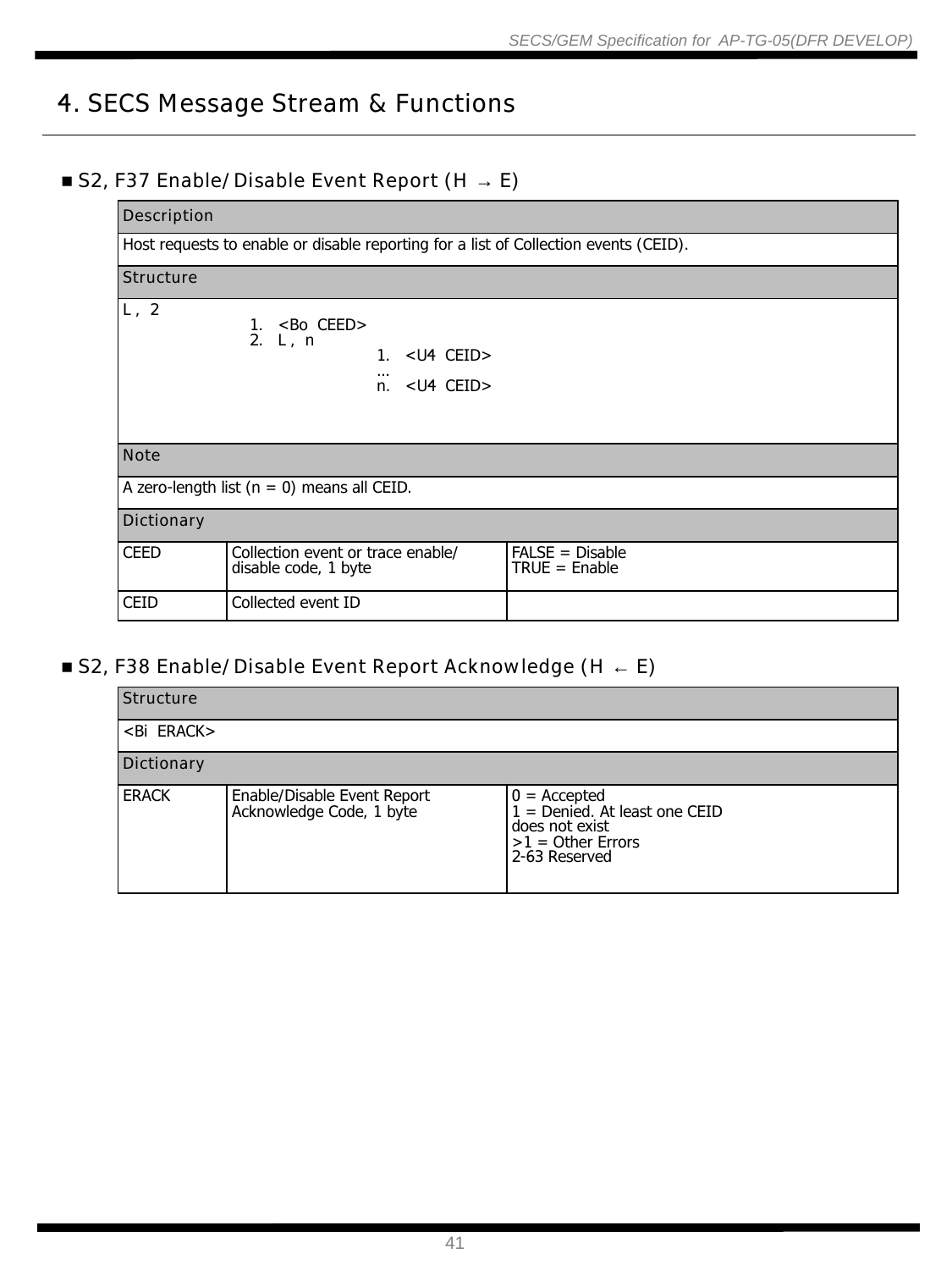

4. SECS Message Stream & Functions
| ■ S2, F37 Enable/Disable Event Report (H → E) |  |  |  |
| --- | --- | --- | --- |
|  | Description |  |  |
|  | Host requests to enable or disable reporting for a list of Collection events (CEID). |  |  |
|  | Structure |  |  |
|  | L , 2 1. <Bo CEED> 2. L , n 1. <U4 CEID> … n. <U4 CEID> |  |  |
|  | Note |  |  |
|  | A zero-length list (n = 0) means all CEID. |  |  |
|  | Dictionary |  |  |
|  | CEED | Collection event or trace enable/disable code, 1 byte | FALSE = Disable TRUE = Enable |
|  | CEID | Collected event ID |  |
| ■ S2, F38 Enable/Disable Event Report Acknowledge (H ← E) |  |  |  |
| --- | --- | --- | --- |
|  | Structure |  |  |
|  | <Bi ERACK> |  |  |
|  | Dictionary |  |  |
|  | ERACK | Enable/Disable Event Report Acknowledge Code, 1 byte | 0 = Accepted 1 = Denied. At least one CEID does not exist >1 = Other Errors 2-63 Reserved |